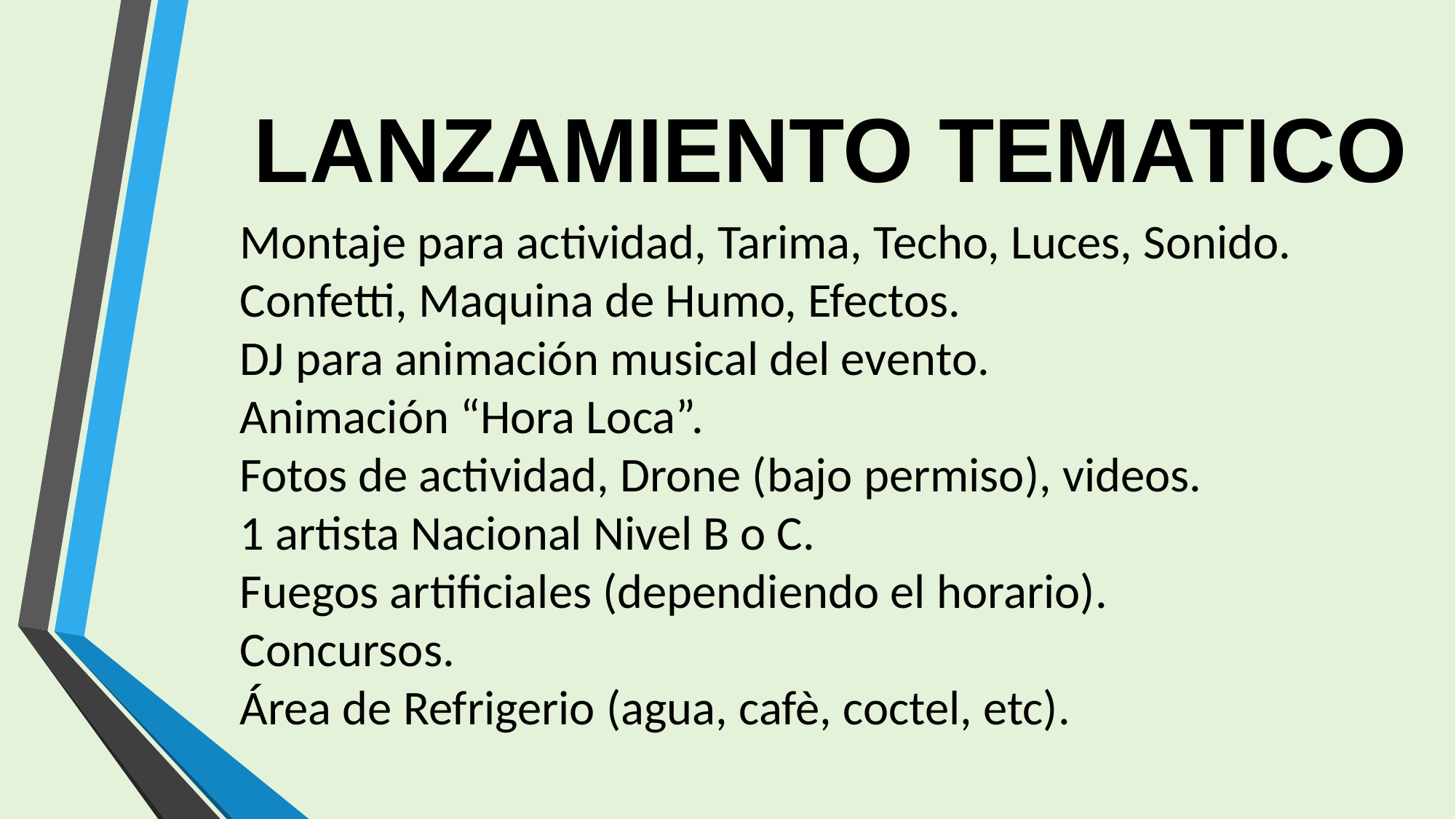

LANZAMIENTO TEMATICO
Montaje para actividad, Tarima, Techo, Luces, Sonido.
Confetti, Maquina de Humo, Efectos.
DJ para animación musical del evento.
Animación “Hora Loca”.
Fotos de actividad, Drone (bajo permiso), videos.
1 artista Nacional Nivel B o C.
Fuegos artificiales (dependiendo el horario).
Concursos.
Área de Refrigerio (agua, cafè, coctel, etc).